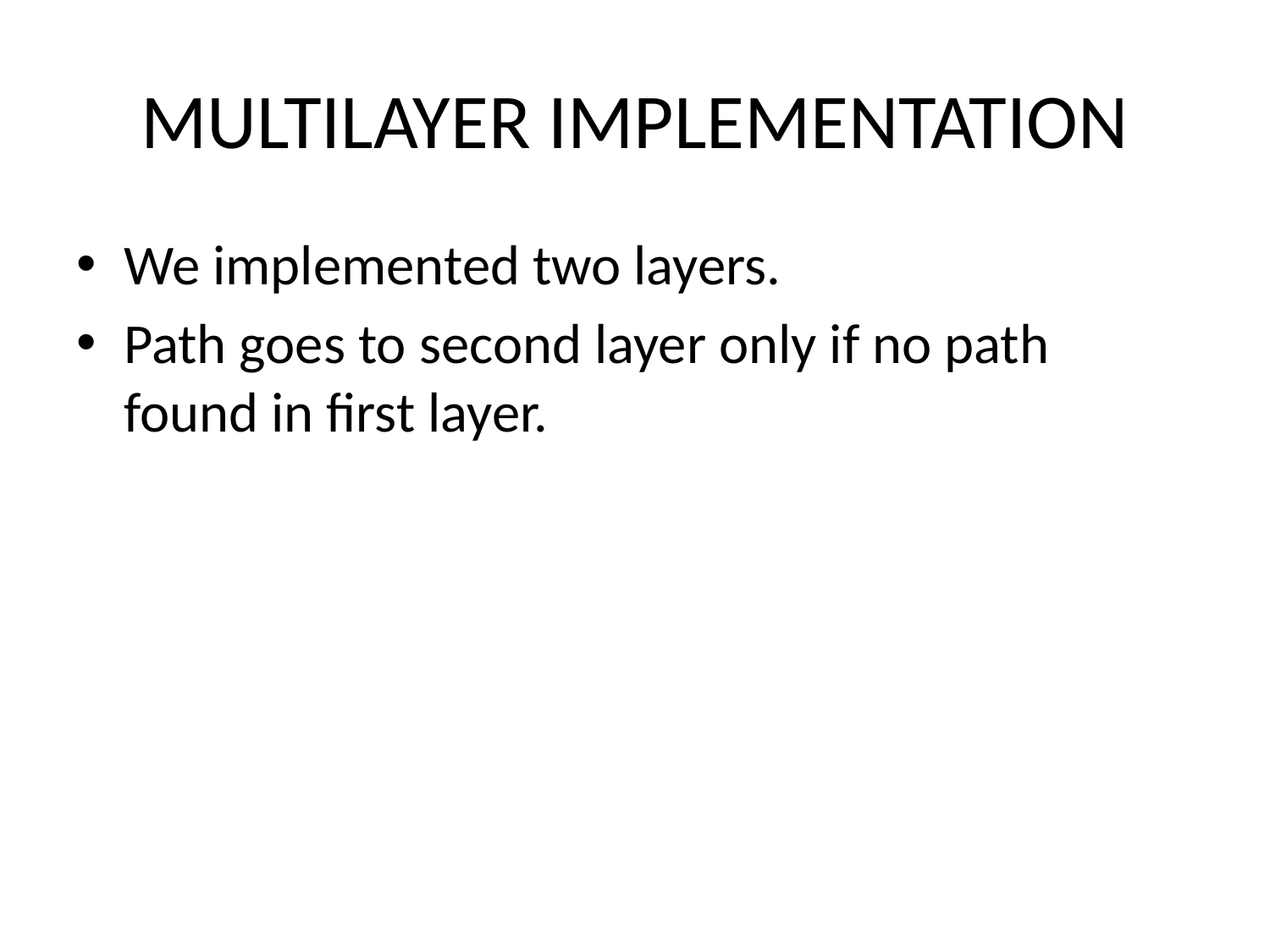

# MULTILAYER IMPLEMENTATION
We implemented two layers.
Path goes to second layer only if no path found in first layer.